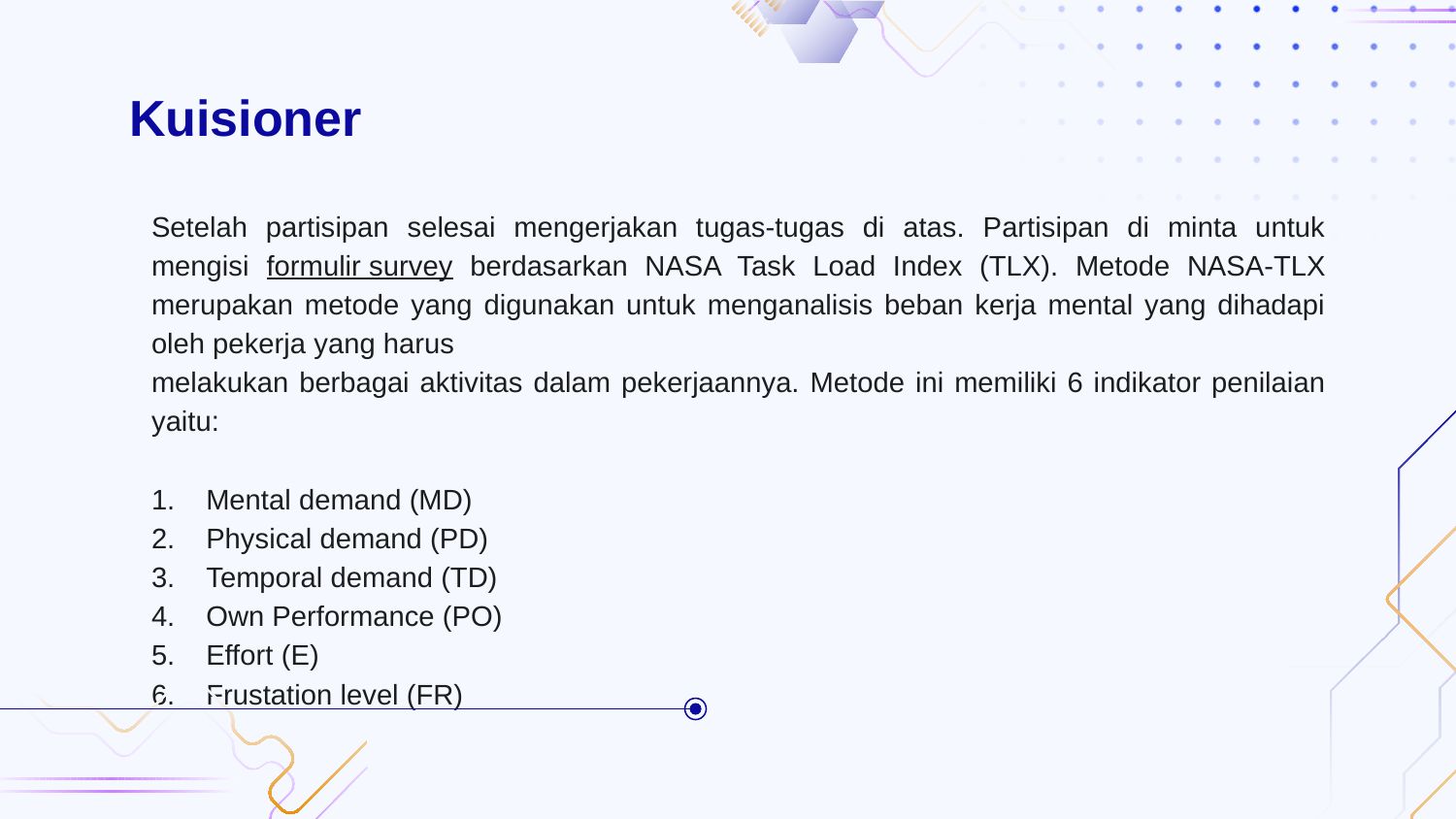

# Kuisioner
Setelah partisipan selesai mengerjakan tugas-tugas di atas. Partisipan di minta untuk mengisi formulir survey berdasarkan NASA Task Load Index (TLX). Metode NASA-TLX merupakan metode yang digunakan untuk menganalisis beban kerja mental yang dihadapi oleh pekerja yang harus
melakukan berbagai aktivitas dalam pekerjaannya. Metode ini memiliki 6 indikator penilaian yaitu:
Mental demand (MD)
Physical demand (PD)
Temporal demand (TD)
Own Performance (PO)
Effort (E)
Frustation level (FR)